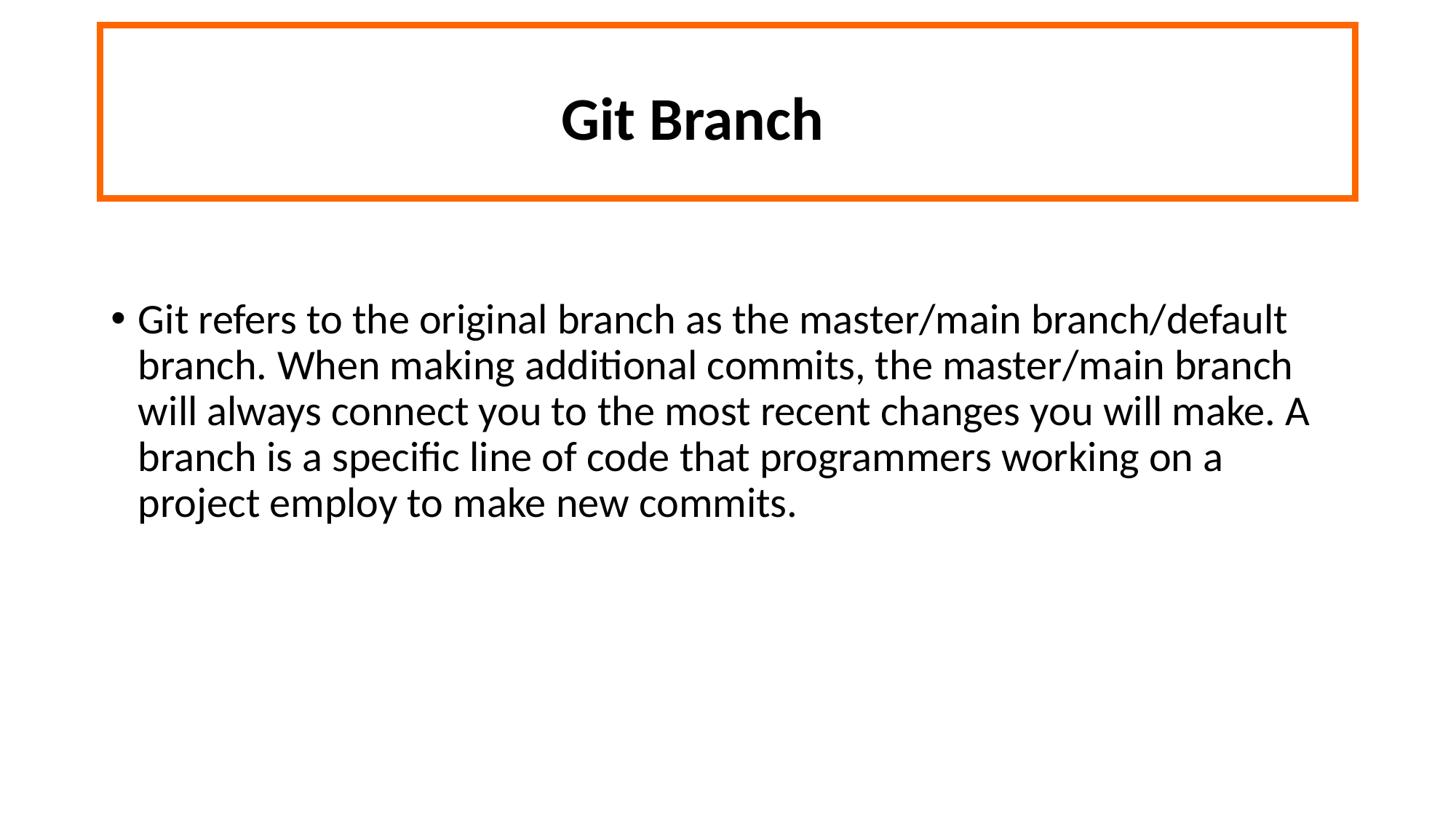

Git Branch
Git refers to the original branch as the master/main branch/default branch. When making additional commits, the master/main branch will always connect you to the most recent changes you will make. A branch is a specific line of code that programmers working on a project employ to make new commits.